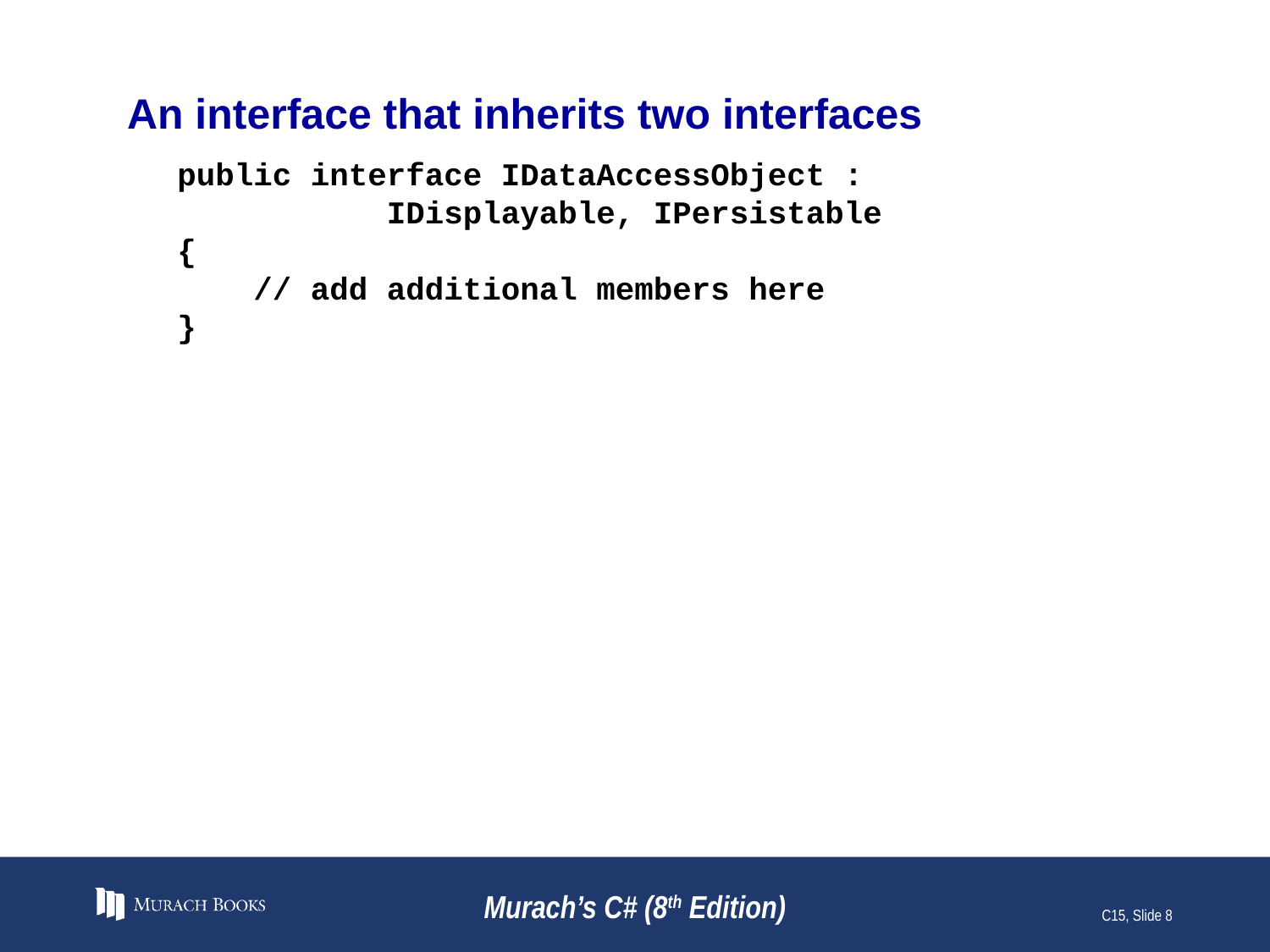

# An interface that inherits two interfaces
public interface IDataAccessObject :
           IDisplayable, IPersistable
{
    // add additional members here
}

Murach’s C# (8th Edition)

C15, Slide 8